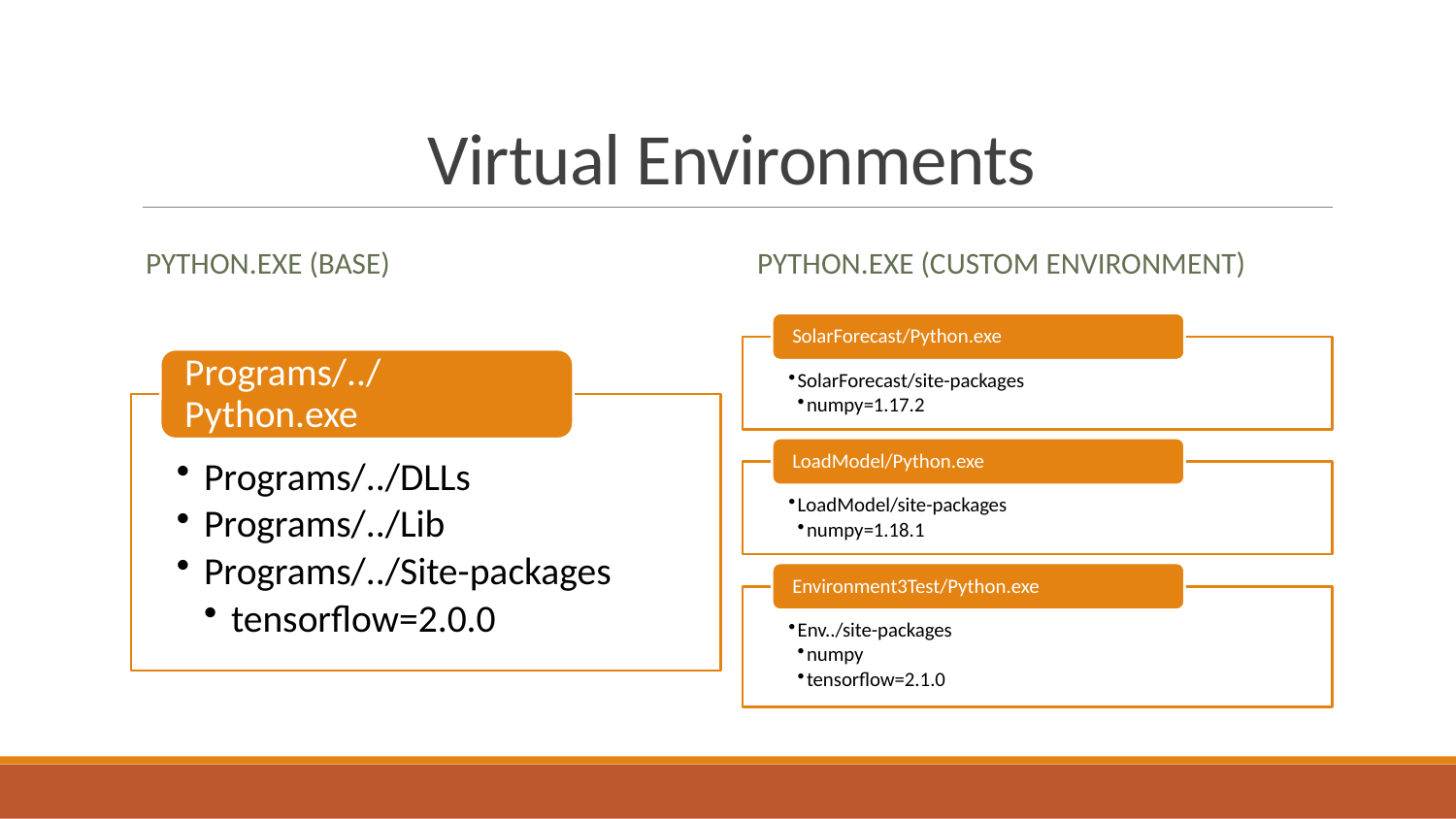

# Virtual Environments
Python.exe (base)
Python.exe (custom environment)
Programs/../DLLs
Programs/../Lib
Programs/../Site-packages
tensorflow=2.0.0
Programs/../Python.exe
SolarForecast/site-packages
numpy=1.17.2
SolarForecast/Python.exe
LoadModel/site-packages
numpy=1.18.1
LoadModel/Python.exe
Env../site-packages
numpy
tensorflow=2.1.0
Environment3Test/Python.exe